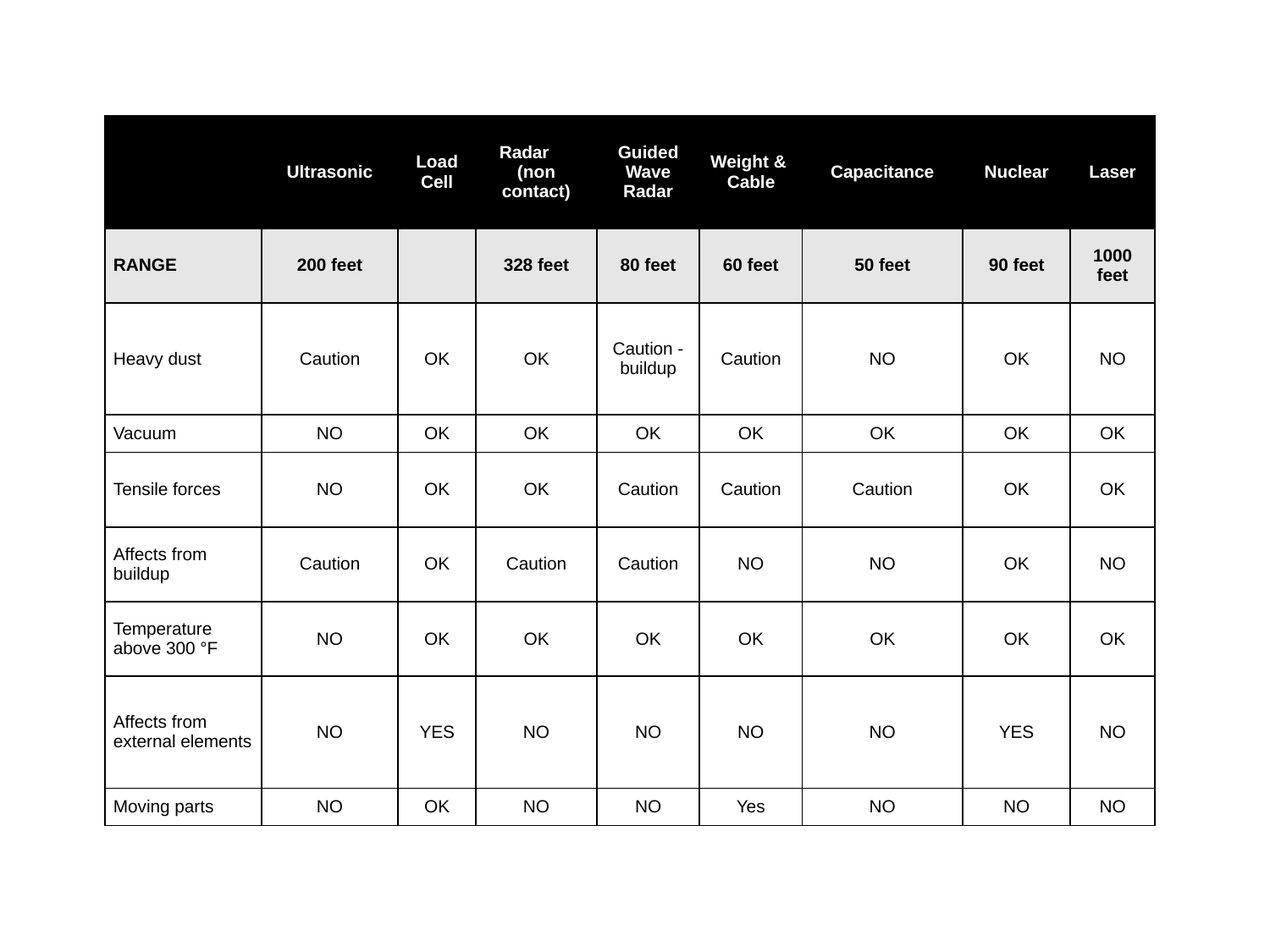

|  | Ultrasonic | Load Cell | Radar      (non contact) | Guided Wave Radar | Weight &  Cable | Capacitance | Nuclear | Laser |
| --- | --- | --- | --- | --- | --- | --- | --- | --- |
| RANGE | 200 feet |  | 328 feet | 80 feet | 60 feet | 50 feet | 90 feet | 1000 feet |
| Heavy dust | Caution | OK | OK | Caution - buildup | Caution | NO | OK | NO |
| Vacuum | NO | OK | OK | OK | OK | OK | OK | OK |
| Tensile forces | NO | OK | OK | Caution | Caution | Caution | OK | OK |
| Affects from buildup | Caution | OK | Caution | Caution | NO | NO | OK | NO |
| Temperature above 300 °F | NO | OK | OK | OK | OK | OK | OK | OK |
| Affects from external elements | NO | YES | NO | NO | NO | NO | YES | NO |
| Moving parts | NO | OK | NO | NO | Yes | NO | NO | NO |